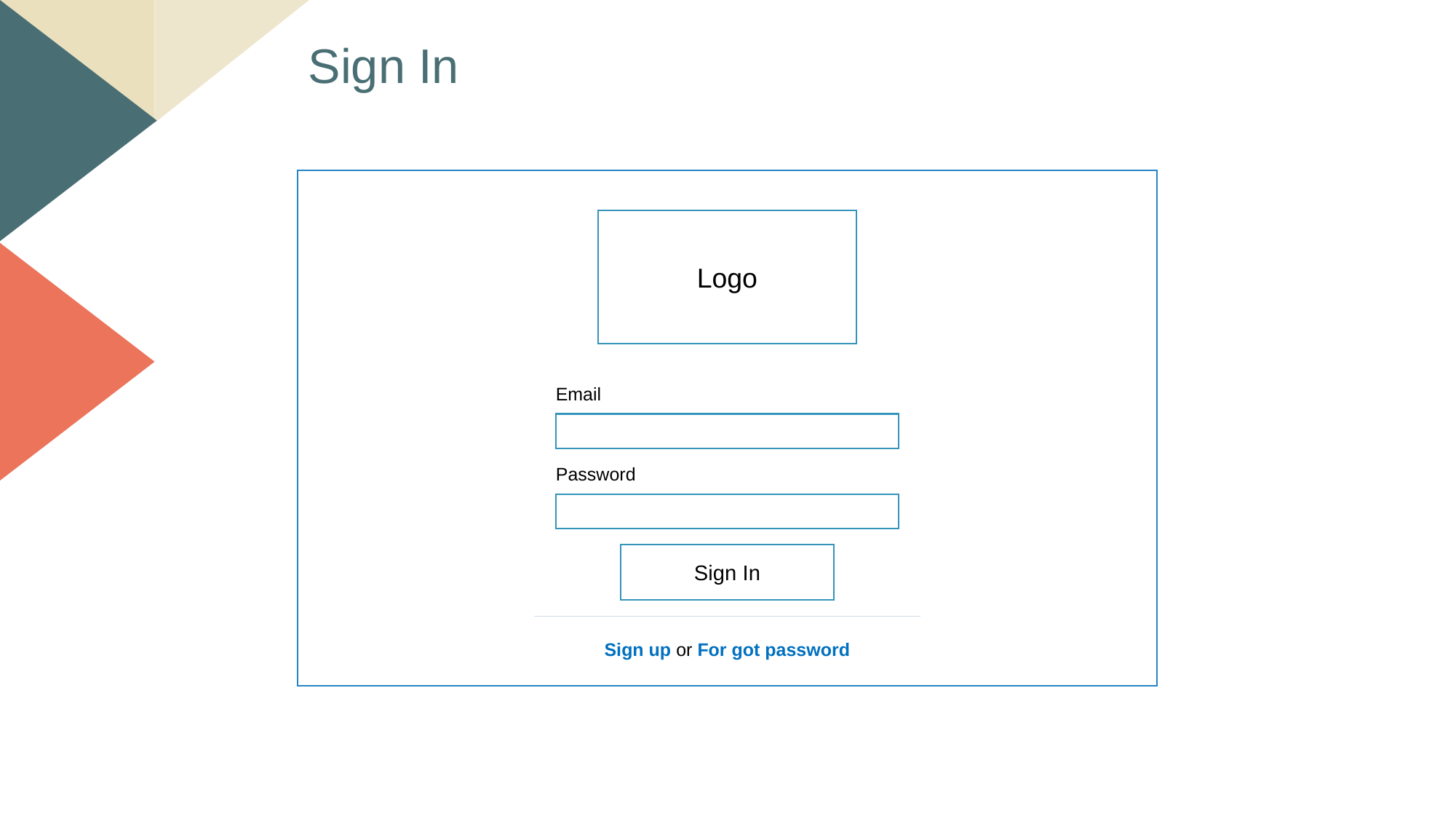

Sign In

Logo
Email

Password

Sign In
Sign up or For got password